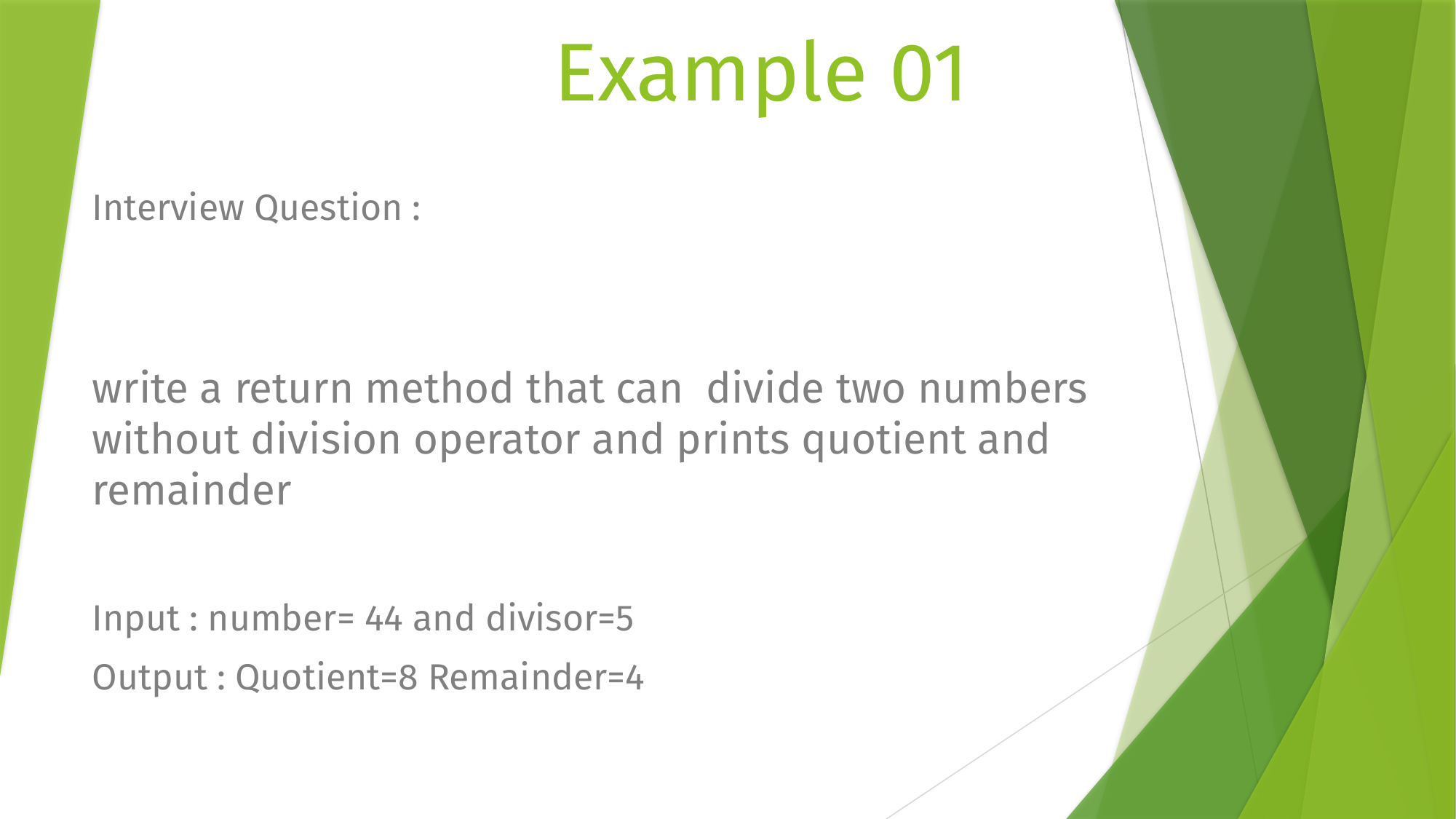

# Example 01
Interview Question :

write a return method that can  divide two numbers without division operator and prints quotient and remainder

Input : number= 44 and divisor=5
Output : Quotient=8 Remainder=4